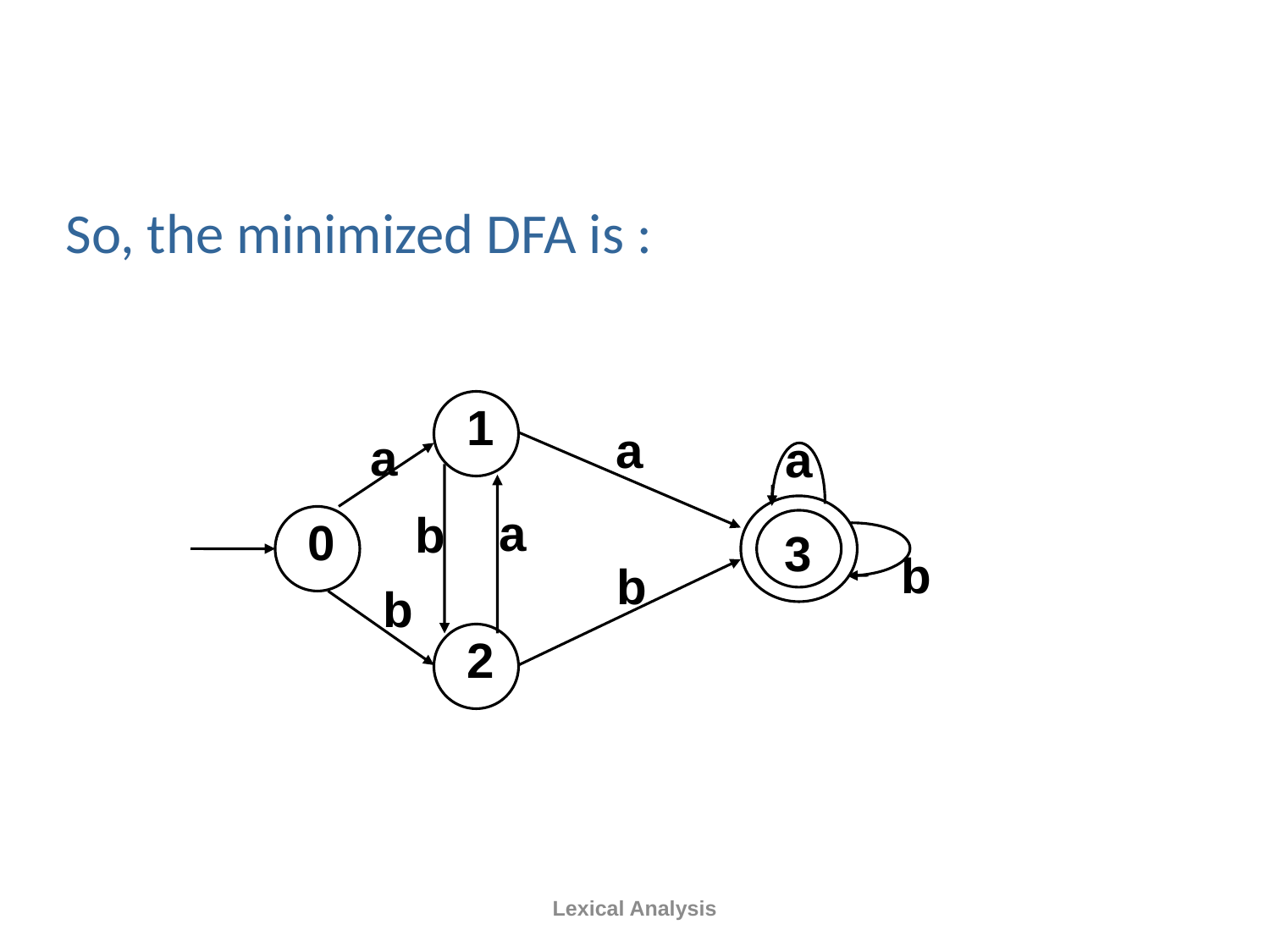

So, the minimized DFA is :
 1

 a
 a
 a

 a

 b
 0

 3

 b

 b

 b

 2

71

Lexical Analysis